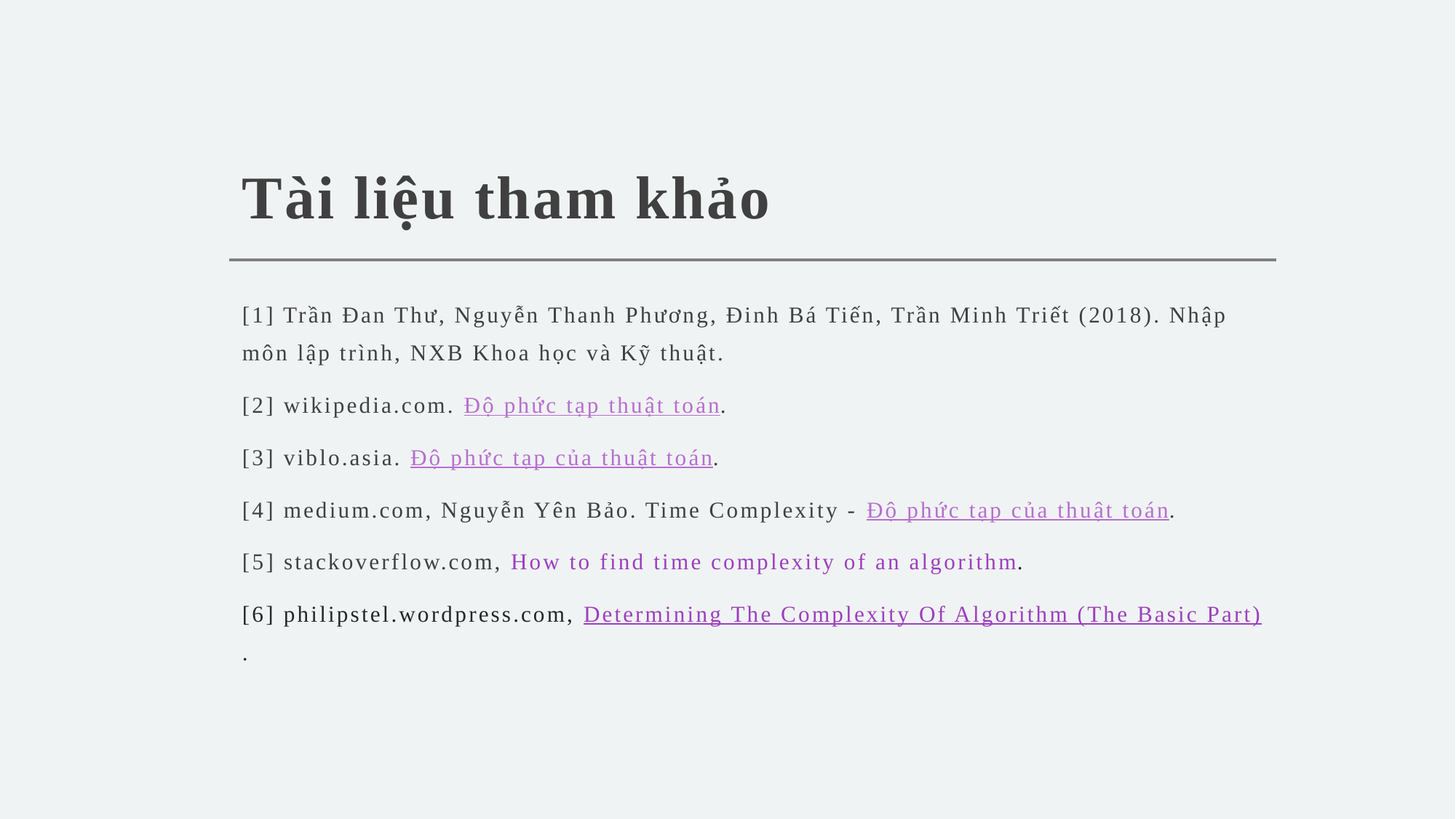

# Tài liệu tham khảo
[1] Trần Đan Thư, Nguyễn Thanh Phương, Đinh Bá Tiến, Trần Minh Triết (2018). Nhập môn lập trình, NXB Khoa học và Kỹ thuật.
[2] wikipedia.com. Độ phức tạp thuật toán.
[3] viblo.asia. Độ phức tạp của thuật toán.
[4] medium.com, Nguyễn Yên Bảo. Time Complexity - Độ phức tạp của thuật toán.
[5] stackoverflow.com, How to find time complexity of an algorithm.
[6] philipstel.wordpress.com, Determining The Complexity Of Algorithm (The Basic Part).